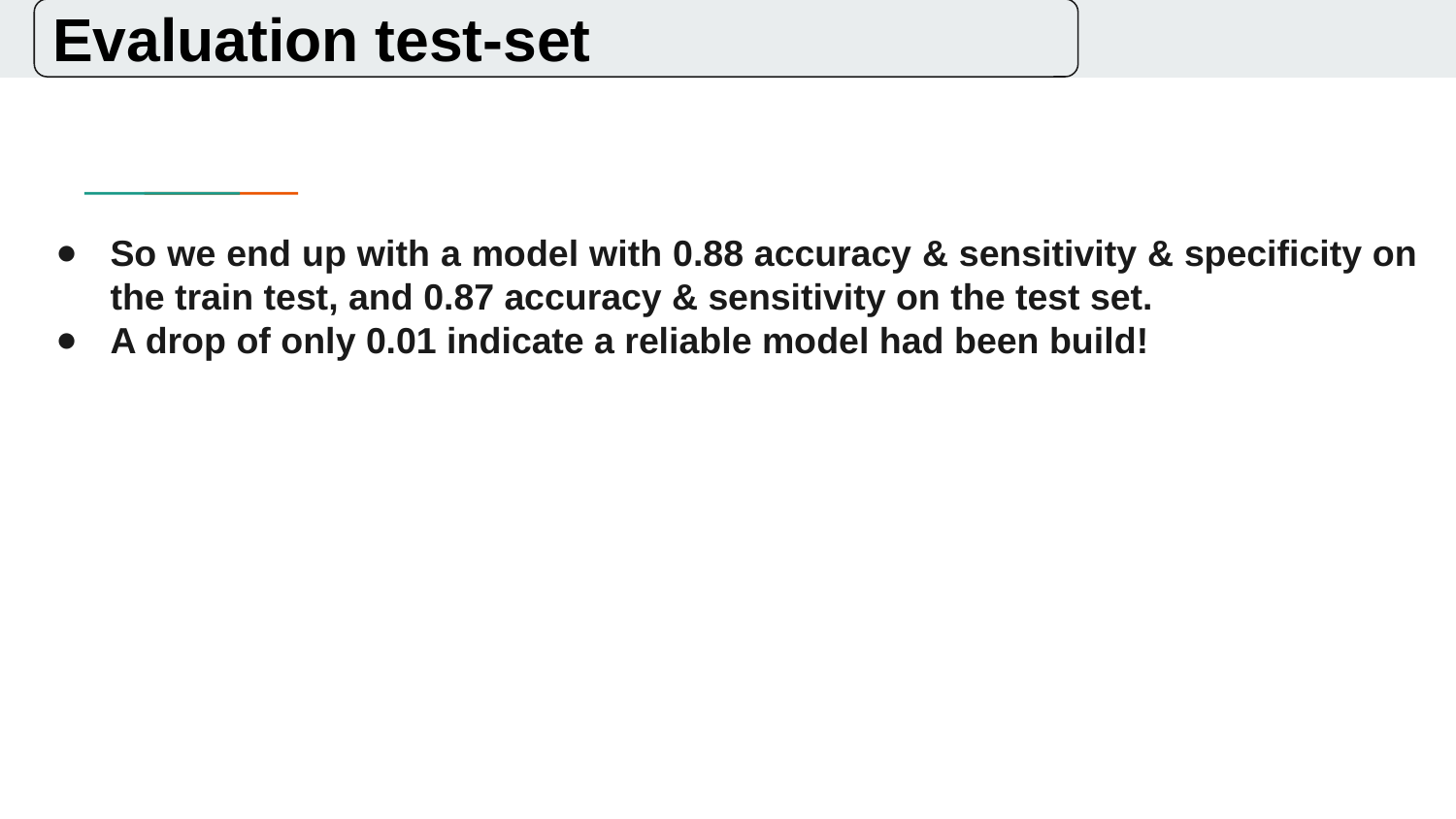

Evaluation test-set
# So we end up with a model with 0.88 accuracy & sensitivity & specificity on the train test, and 0.87 accuracy & sensitivity on the test set.
A drop of only 0.01 indicate a reliable model had been build!